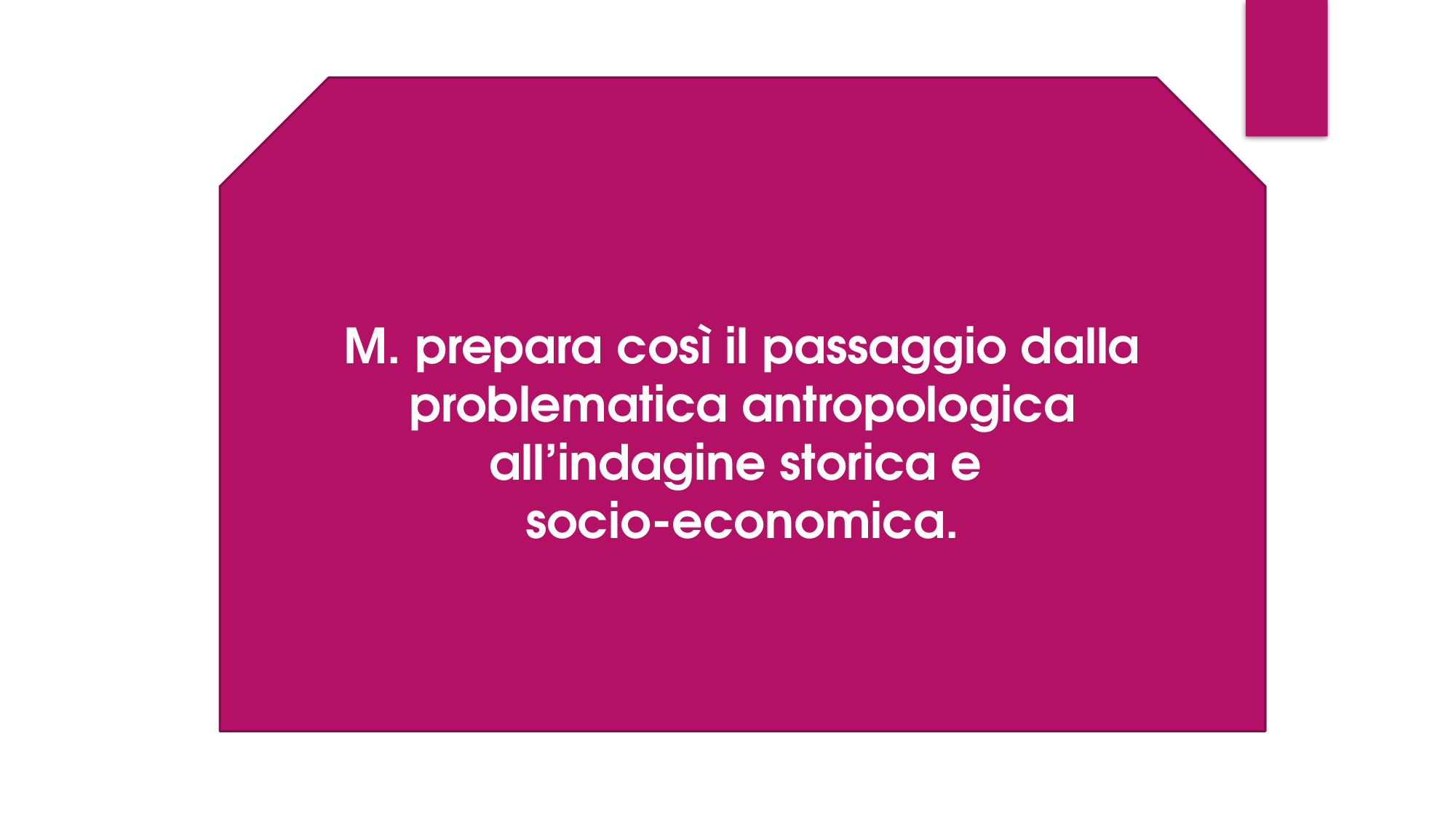

M. prepara così il passaggio dalla problematica antropologica
all’indagine storica e
socio-economica.